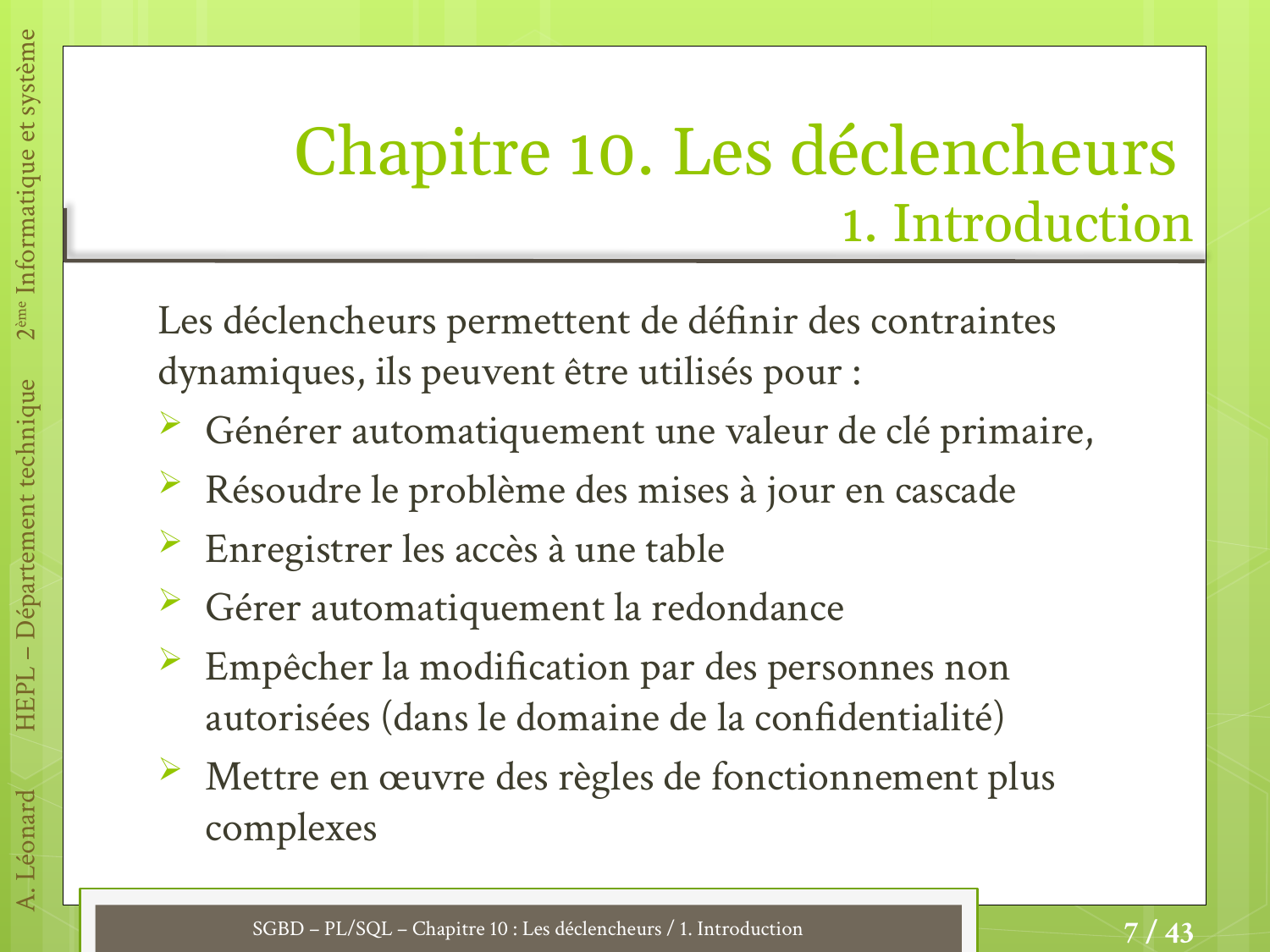

# Chapitre 10. Les déclencheurs 1. Introduction
Les déclencheurs permettent de définir des contraintes dynamiques, ils peuvent être utilisés pour :
Générer automatiquement une valeur de clé primaire,
Résoudre le problème des mises à jour en cascade
Enregistrer les accès à une table
Gérer automatiquement la redondance
Empêcher la modification par des personnes non autorisées (dans le domaine de la confidentialité)
Mettre en œuvre des règles de fonctionnement plus complexes

SGBD – PL/SQL – Chapitre 10 : Les déclencheurs / 1. Introduction